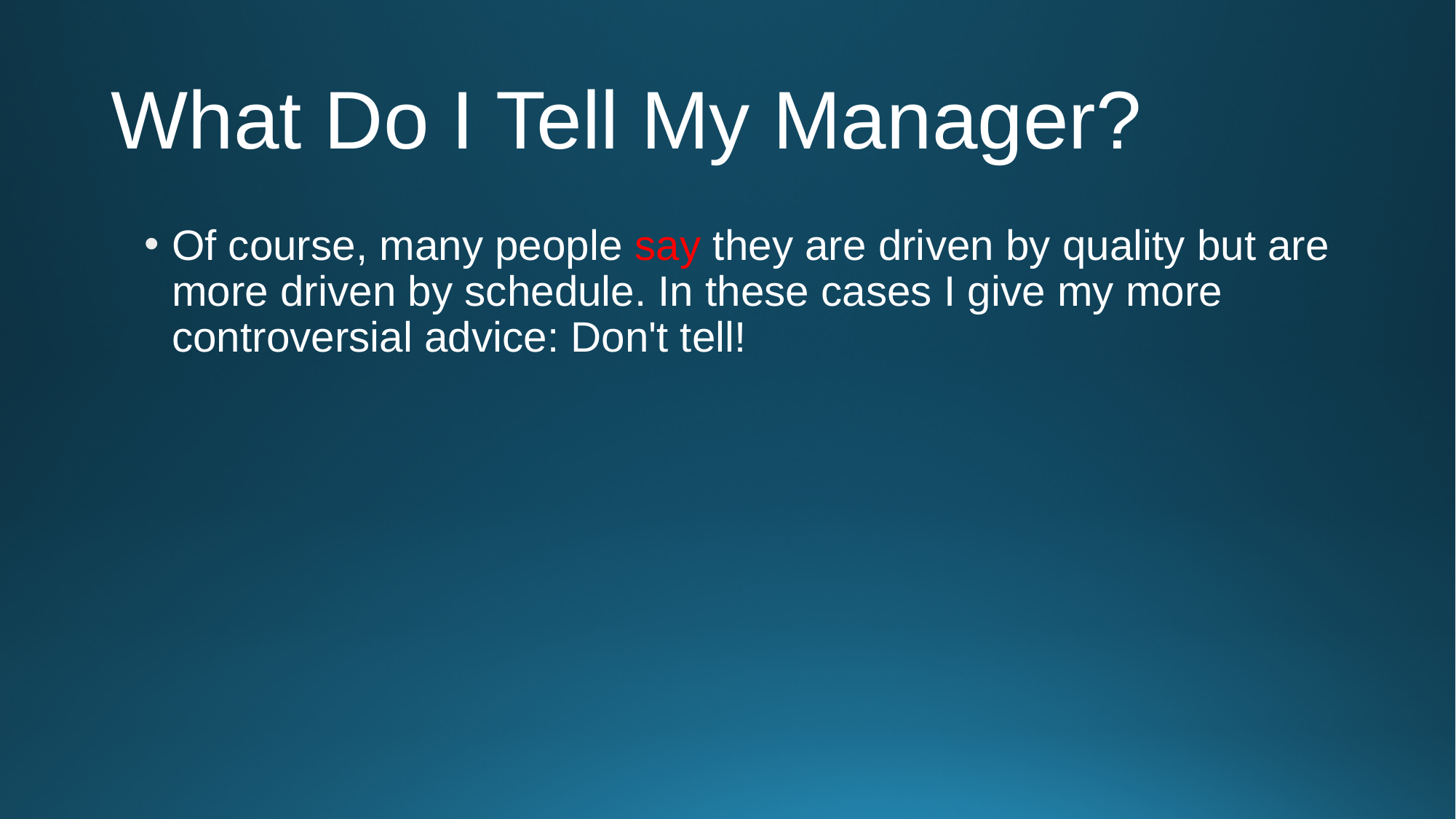

# What Do I Tell My Manager?
Of course, many people say they are driven by quality but are more driven by schedule. In these cases I give my more controversial advice: Don't tell!